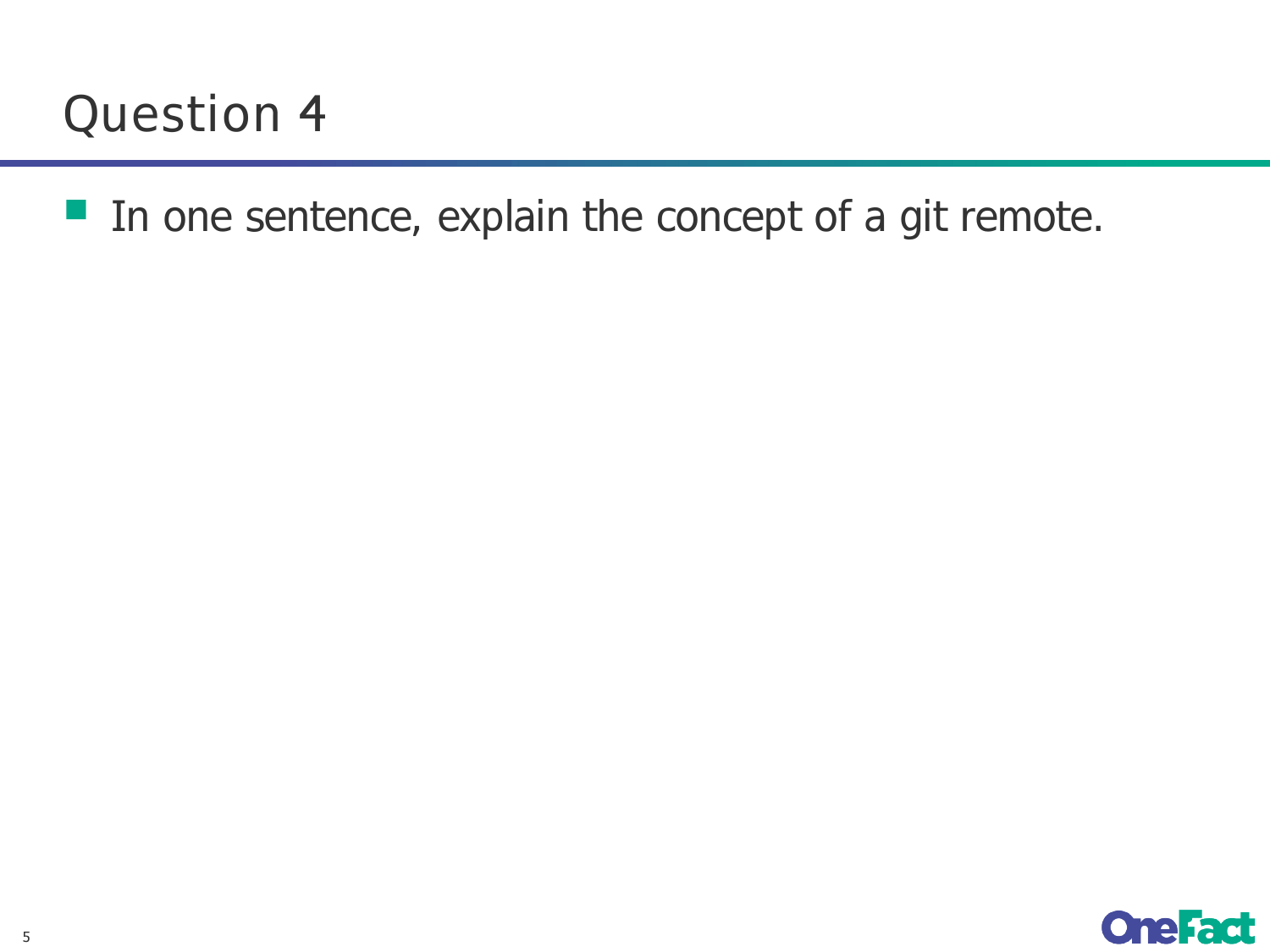

# Question 4

In one sentence, explain the concept of a git remote.
5